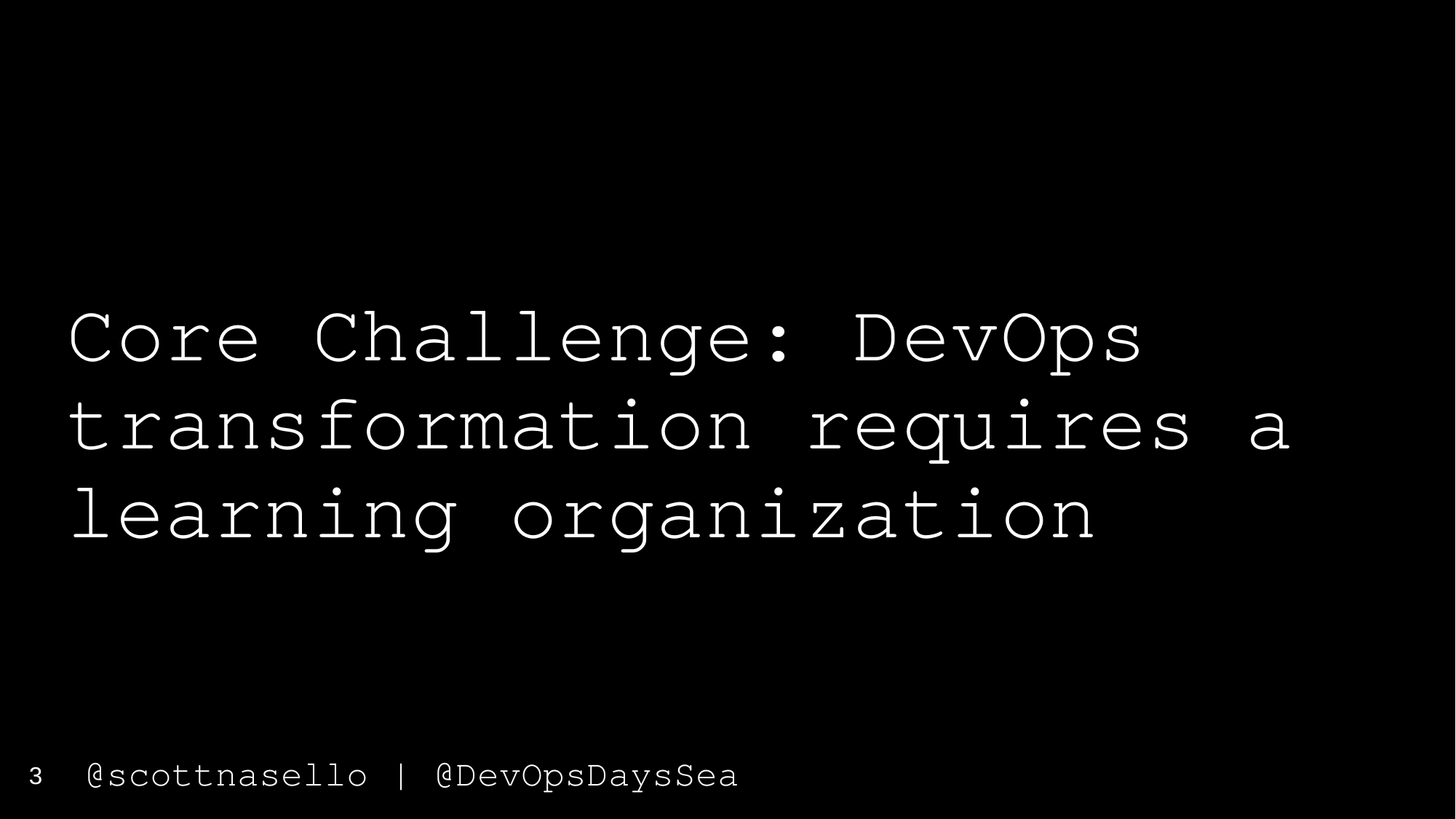

Core Challenge: DevOps transformation requires a learning organization

3